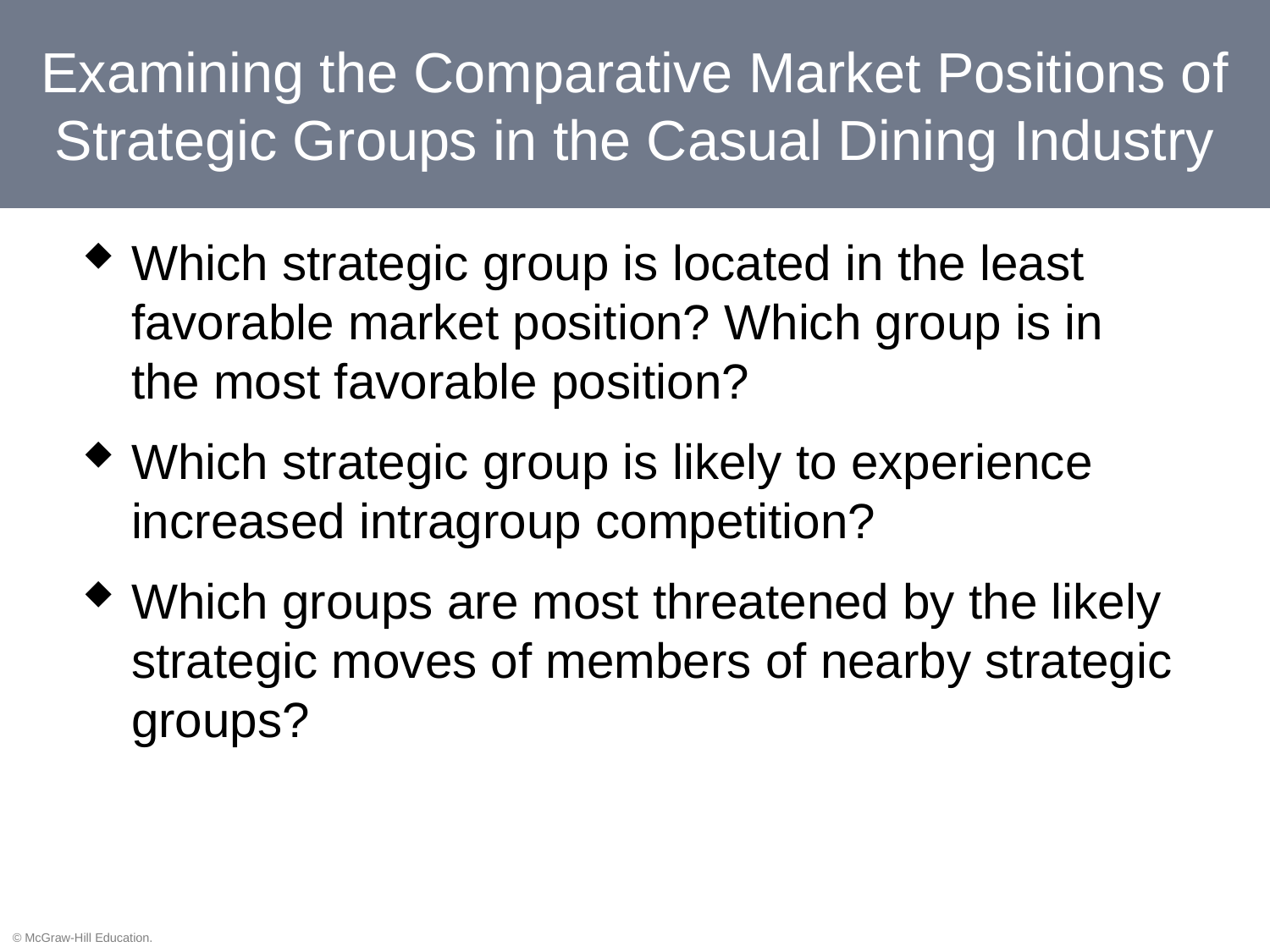

# Examining the Comparative Market Positions of Strategic Groups in the Casual Dining Industry
Which strategic group is located in the least favorable market position? Which group is in the most favorable position?
Which strategic group is likely to experience increased intragroup competition?
Which groups are most threatened by the likely strategic moves of members of nearby strategic groups?